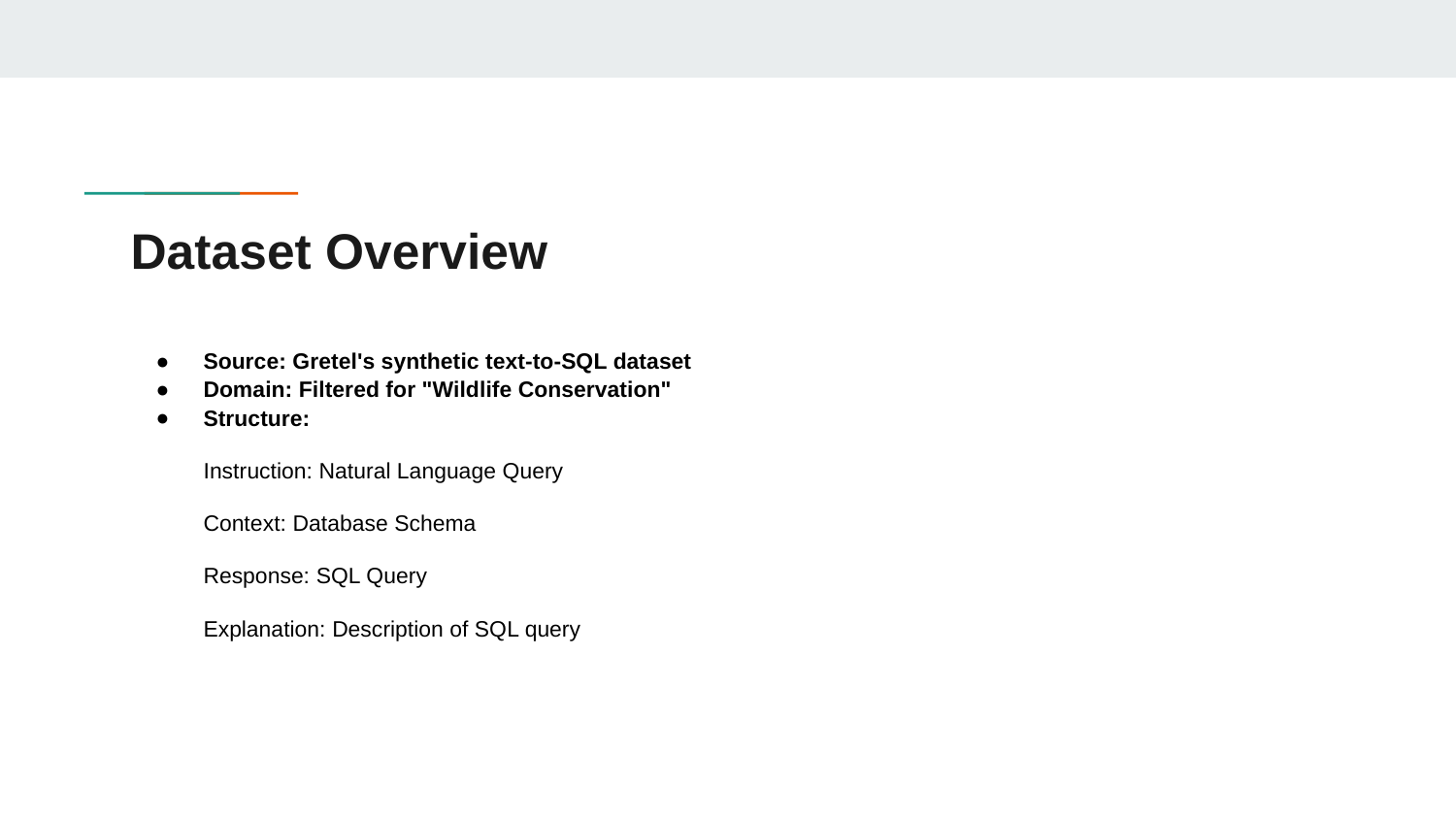

# Dataset Overview
Source: Gretel's synthetic text-to-SQL dataset
Domain: Filtered for "Wildlife Conservation"
Structure:
Instruction: Natural Language Query
Context: Database Schema
Response: SQL Query
Explanation: Description of SQL query